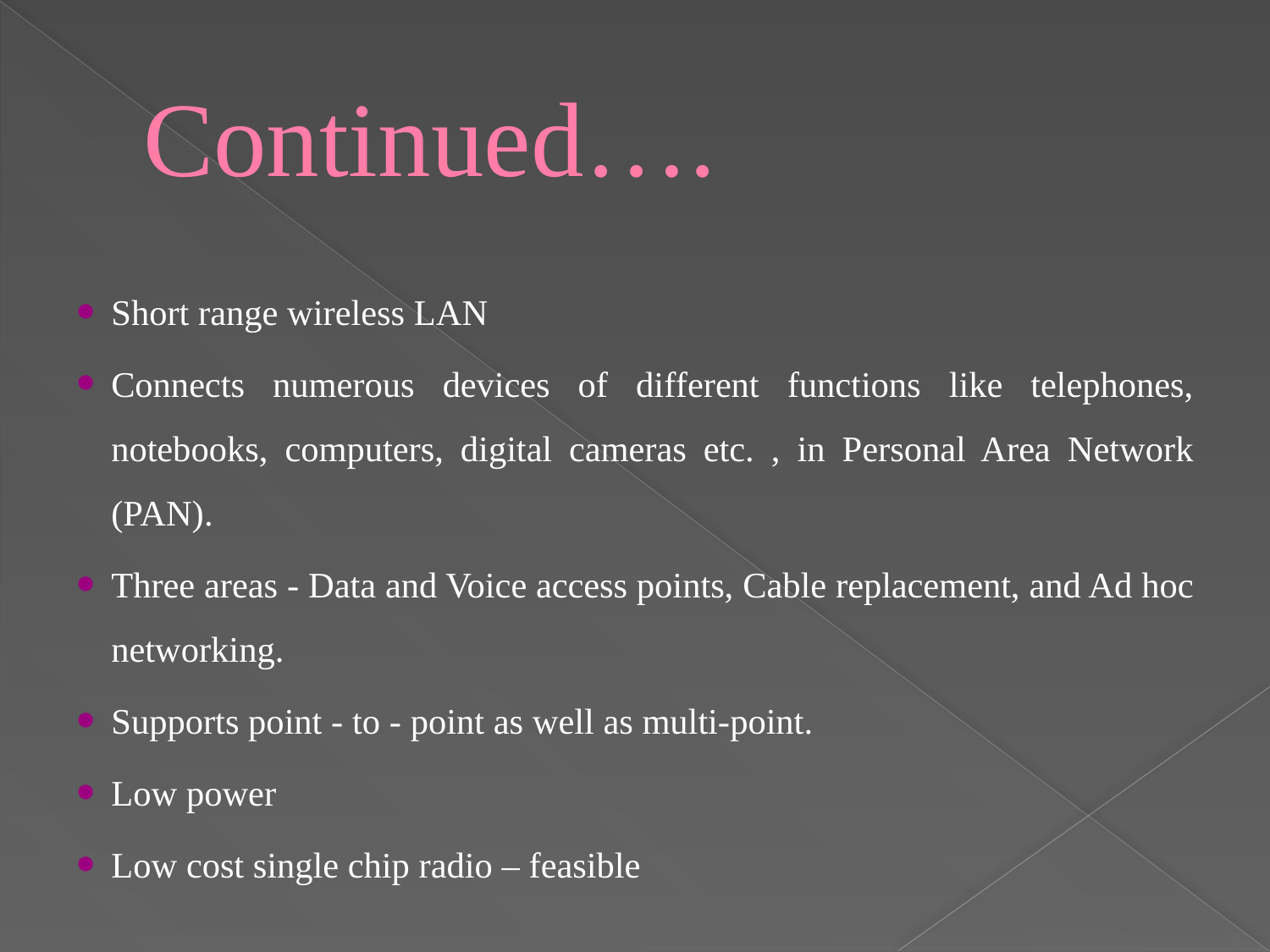

# Continued….
Short range wireless LAN
Connects numerous devices of different functions like telephones, notebooks, computers, digital cameras etc. , in Personal Area Network (PAN).
Three areas - Data and Voice access points, Cable replacement, and Ad hoc networking.
Supports point - to - point as well as multi-point.
Low power
Low cost single chip radio – feasible